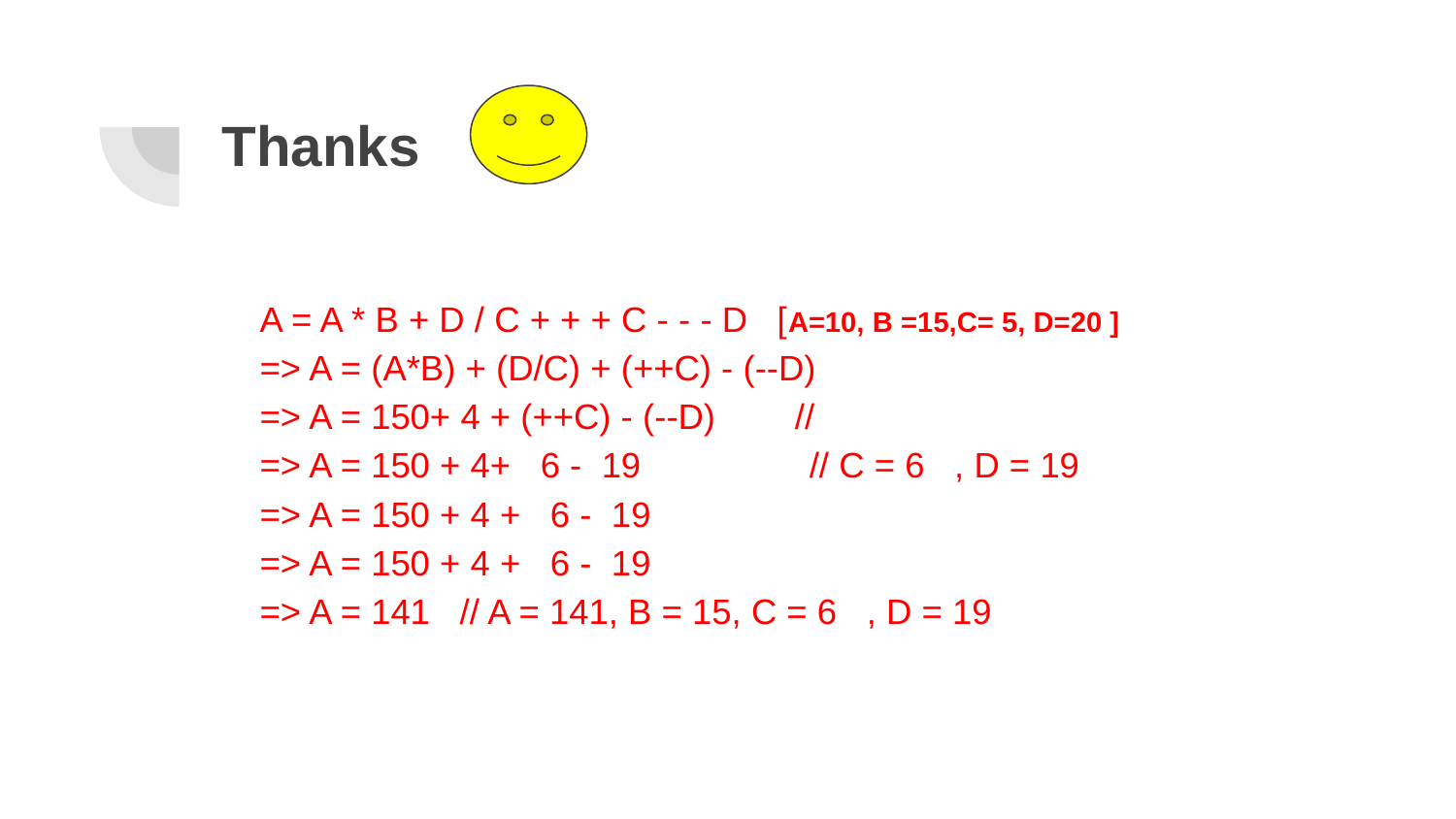

# Thanks
A = A * B + D / C + + + C - - - D   [A=10, B =15,C= 5, D=20 ]
=> A = (A*B) + (D/C) + (++C) - (--D)
=> A = 150+ 4 + (++C) - (--D)        //
=> A = 150 + 4+   6 -  19                 // C = 6   , D = 19
=> A = 150 + 4 +   6 -  19
=> A = 150 + 4 +   6 -  19
=> A = 141   // A = 141, B = 15, C = 6   , D = 19